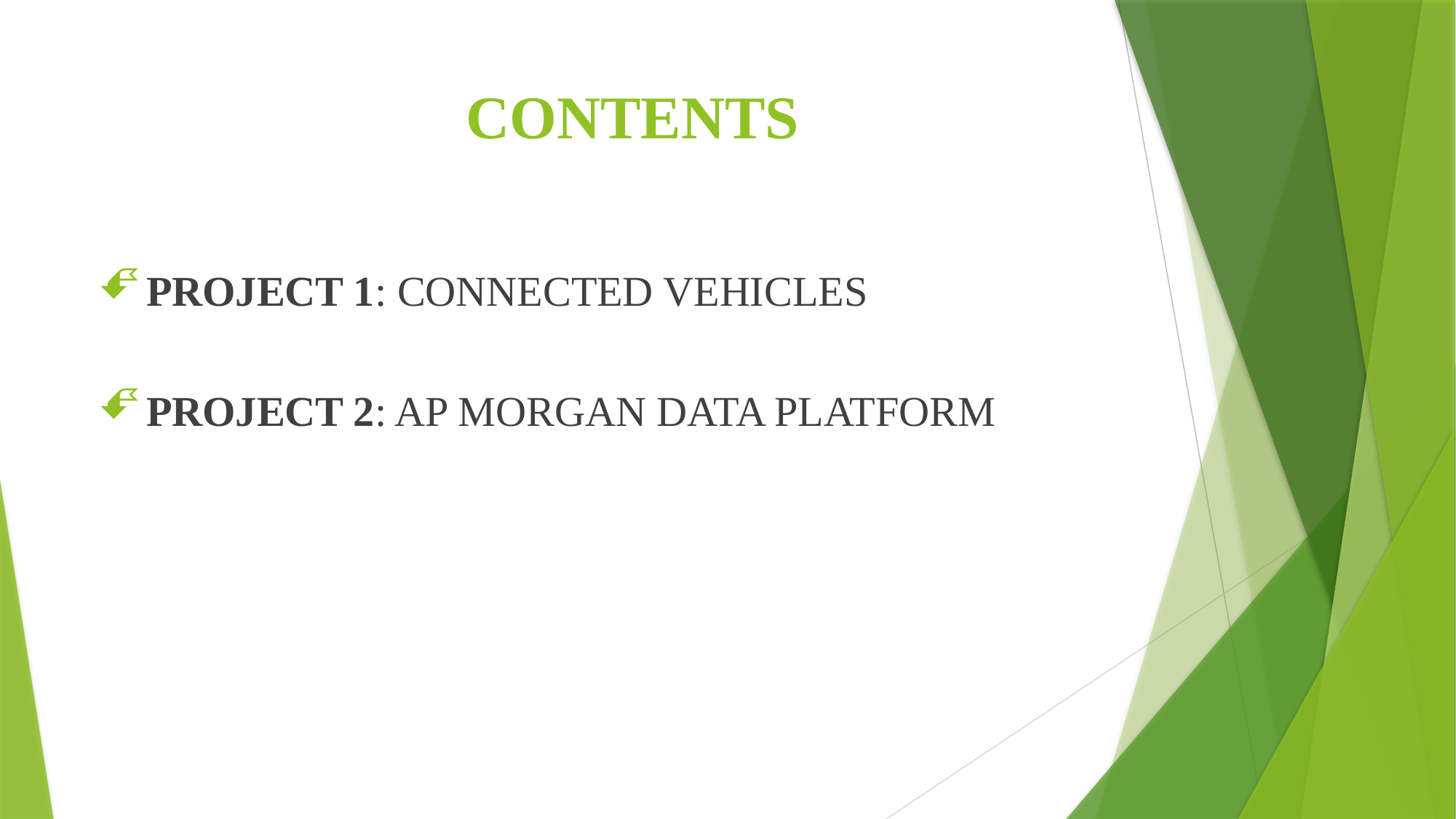

# CONTENTS
PROJECT 1: CONNECTED VEHICLES

PROJECT 2: AP MORGAN DATA PLATFORM